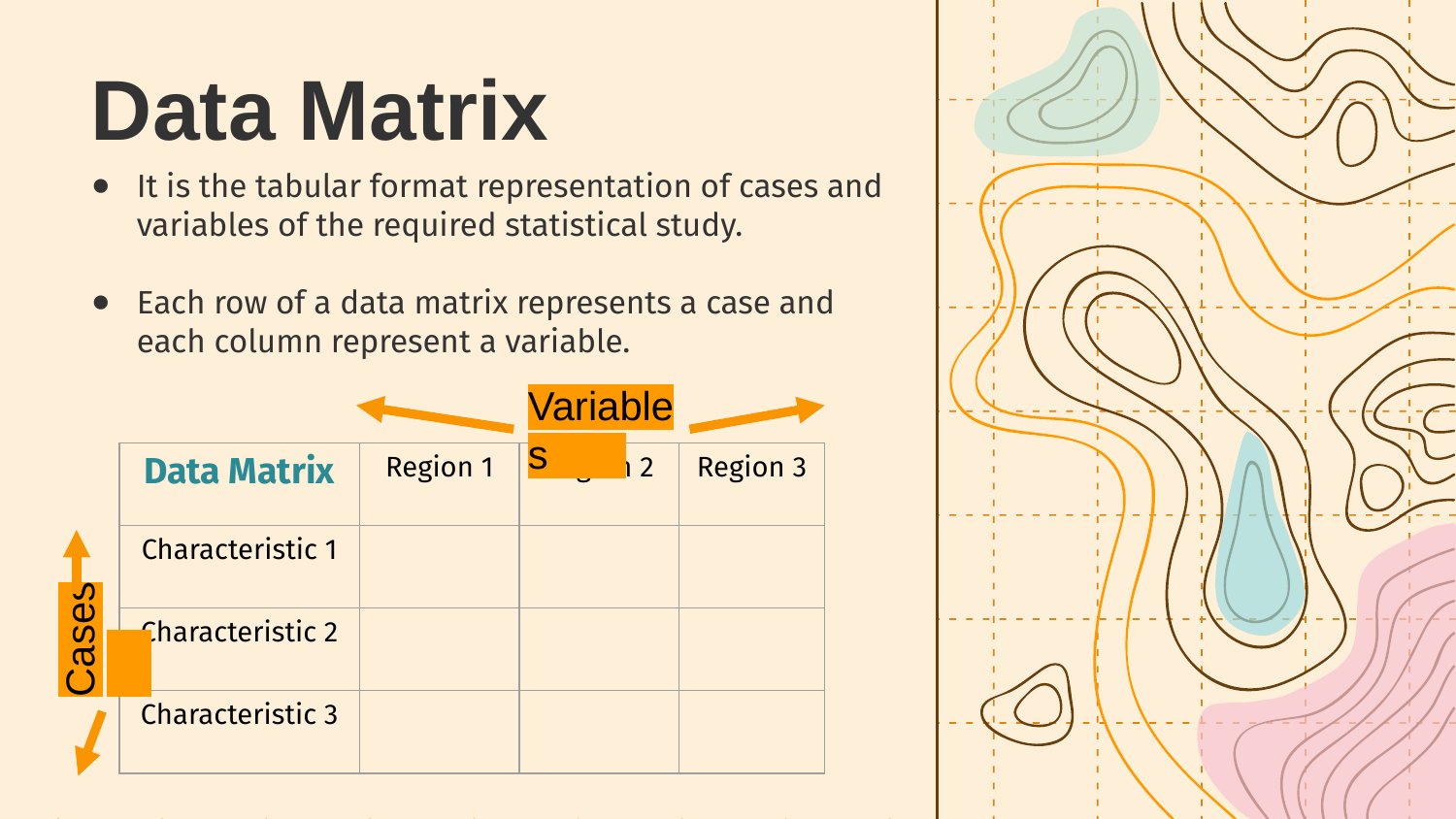

# Data Matrix
It is the tabular format representation of cases and variables of the required statistical study.

Each row of a data matrix represents a case and each column represent a variable.
Variables

| Data Matrix | Region 1 | Region 2 | Region 3 |
| --- | --- | --- | --- |
| Characteristic 1 |  |  |  |
| Characteristic 2 |  |  |  |
| Characteristic 3 |  |  |  |

Cases